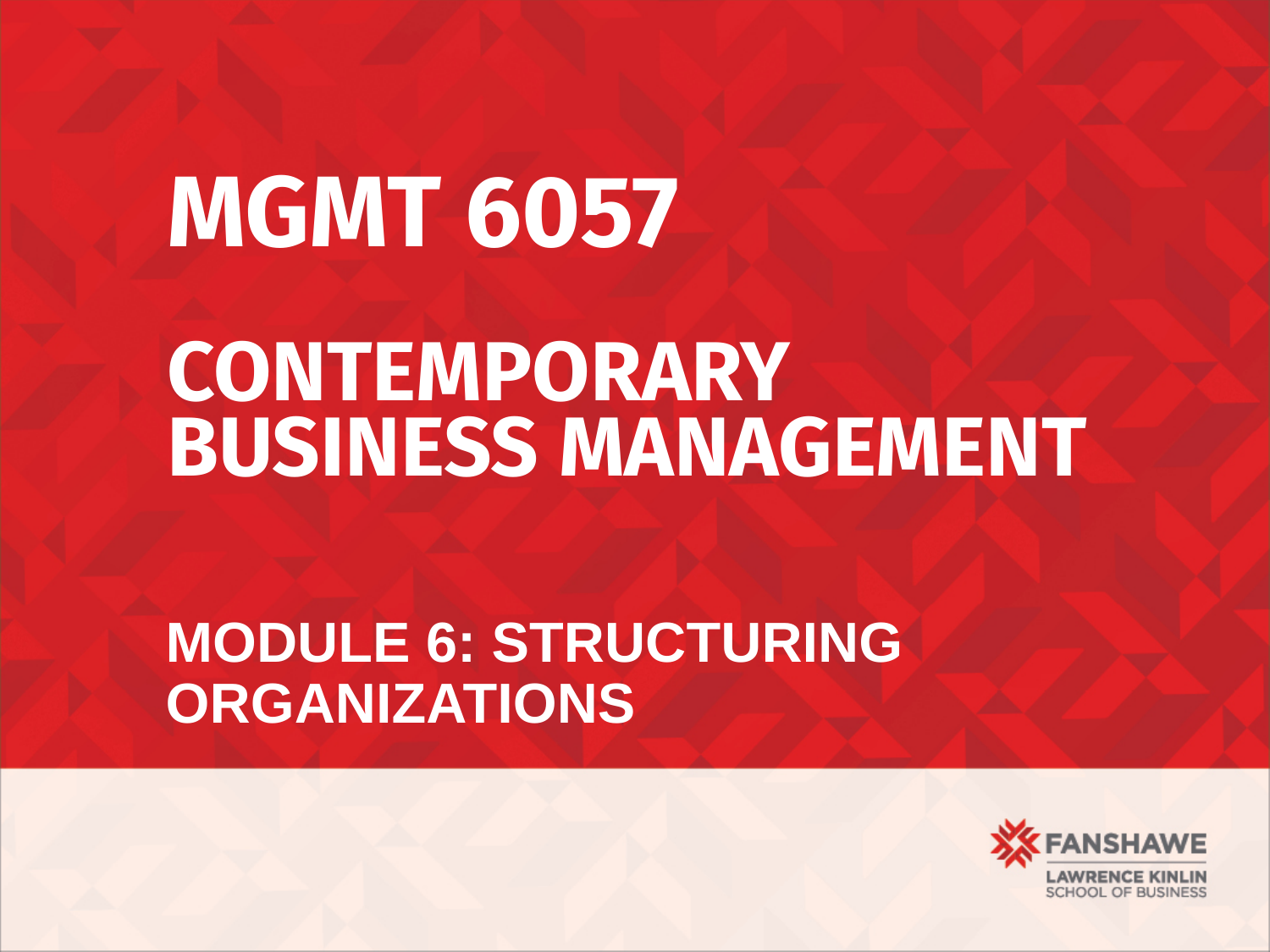

# MGMT 6057 contemporary business management
Module 6: structuring organizations